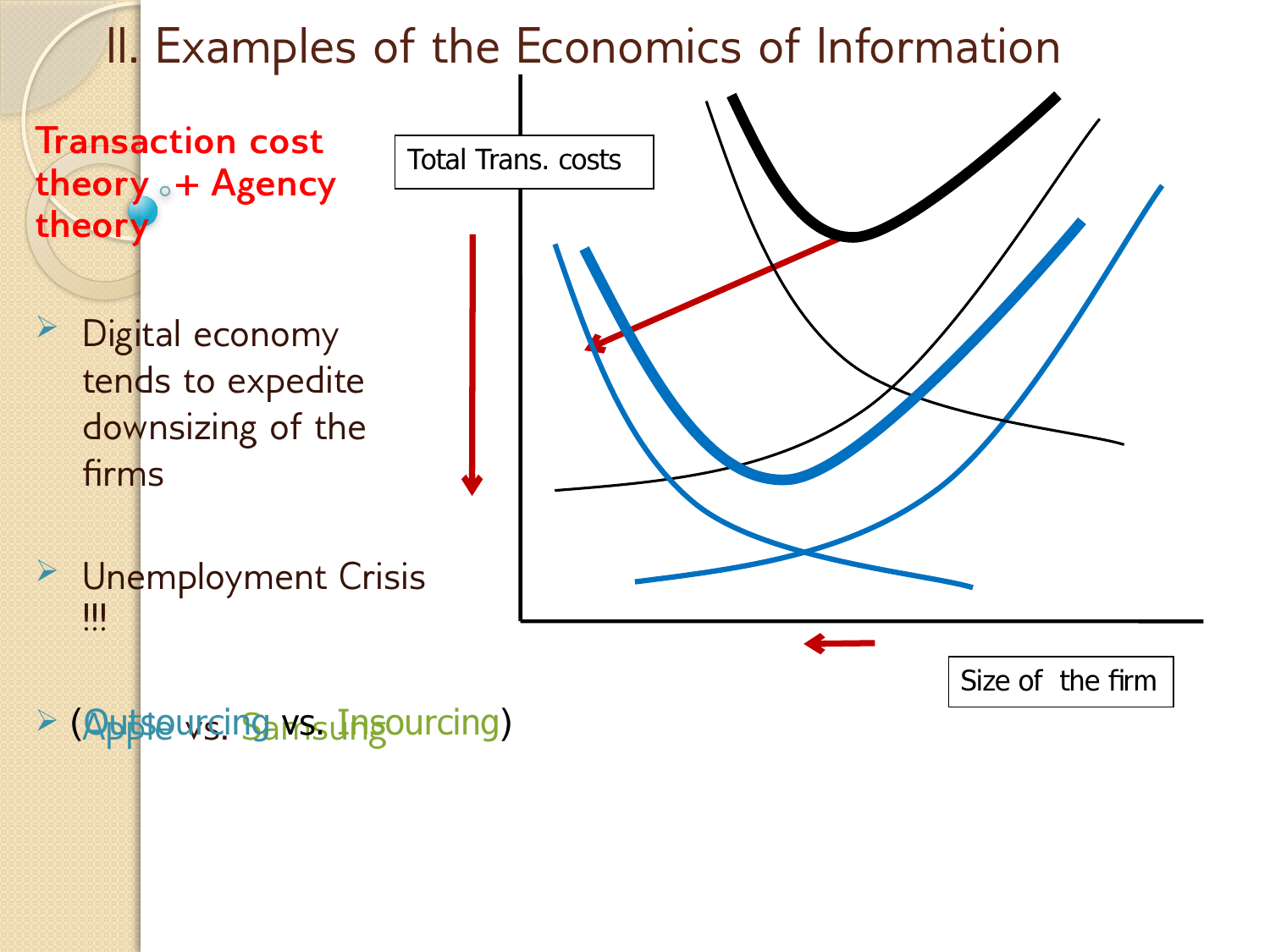

Total Trans. costs

Size of  the firm
II. Examples of the Economics of Information

Transaction cost theory  + Agency theory

Digital economy tends to expedite downsizing of the firms

Unemployment Crisis !!!

Apple vs. Samsung
(Outsourcing vs. Insourcing)